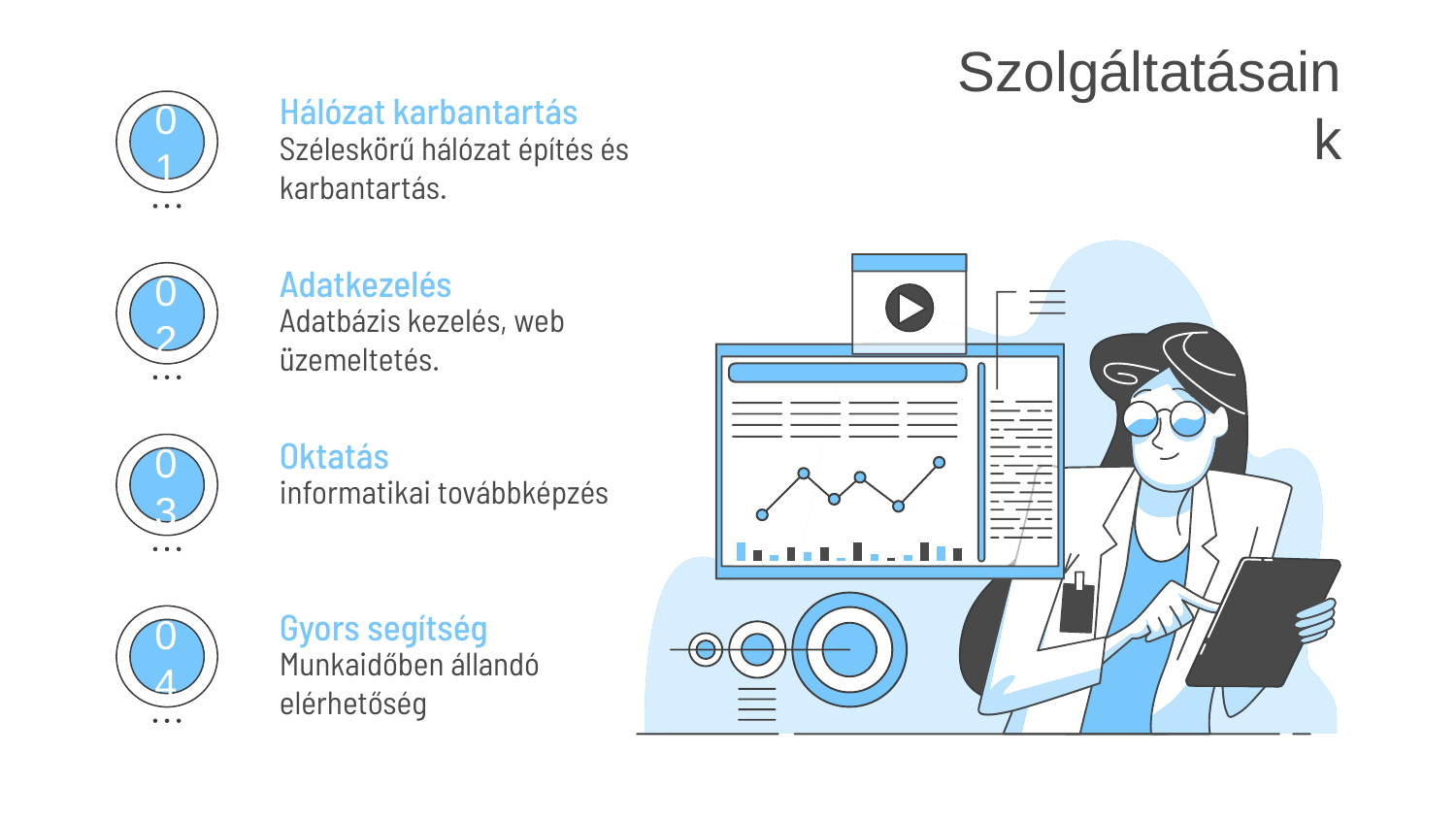

# Szolgáltatásaink
Hálózat karbantartás

Széleskörű hálózat építés és karbantartás.
01
Adatkezelés

Adatbázis kezelés, web üzemeltetés.
02
Oktatás

informatikai továbbképzés

03
Gyors segítség

Munkaidőben állandó elérhetőség
04